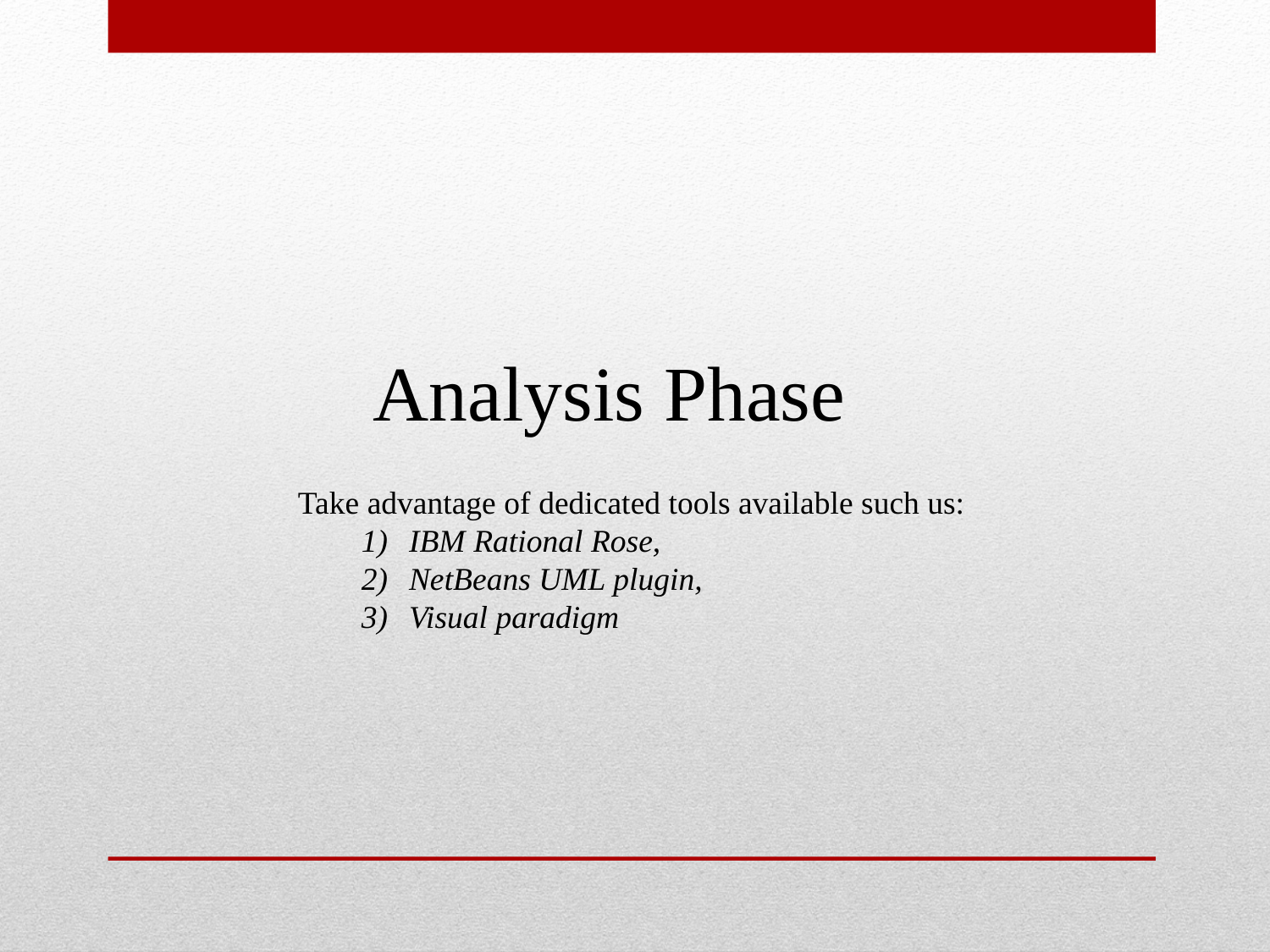

Analysis Phase
Take advantage of dedicated tools available such us:
IBM Rational Rose,
NetBeans UML plugin,
Visual paradigm